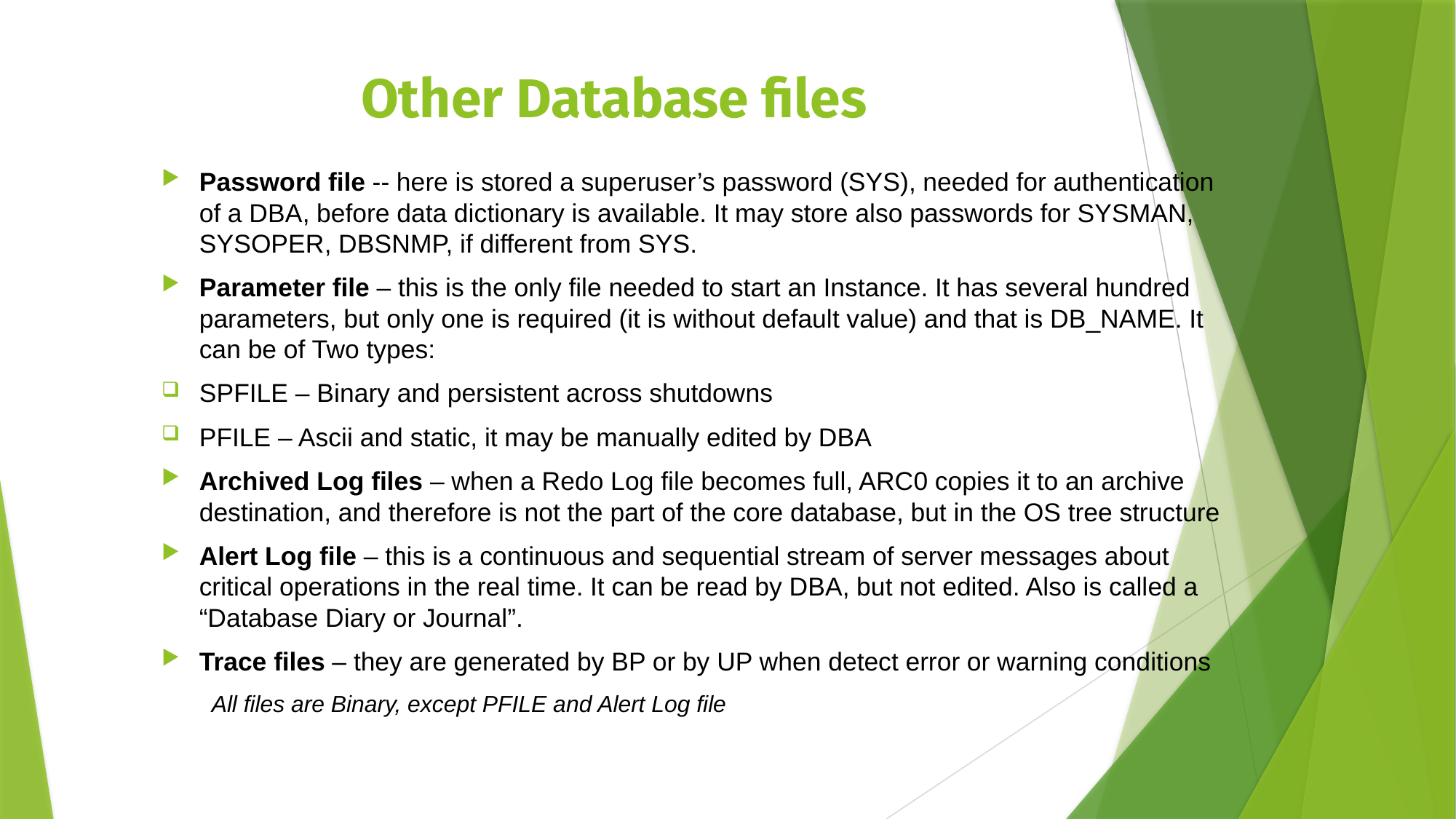

# Other Database files

Password file -- here is stored a superuser’s password (SYS), needed for authentication of a DBA, before data dictionary is available. It may store also passwords for SYSMAN, SYSOPER, DBSNMP, if different from SYS.
Parameter file – this is the only file needed to start an Instance. It has several hundred parameters, but only one is required (it is without default value) and that is DB_NAME. It can be of Two types:
SPFILE – Binary and persistent across shutdowns
PFILE – Ascii and static, it may be manually edited by DBA
Archived Log files – when a Redo Log file becomes full, ARC0 copies it to an archive destination, and therefore is not the part of the core database, but in the OS tree structure
Alert Log file – this is a continuous and sequential stream of server messages about critical operations in the real time. It can be read by DBA, but not edited. Also is called a “Database Diary or Journal”.
Trace files – they are generated by BP or by UP when detect error or warning conditions
All files are Binary, except PFILE and Alert Log file